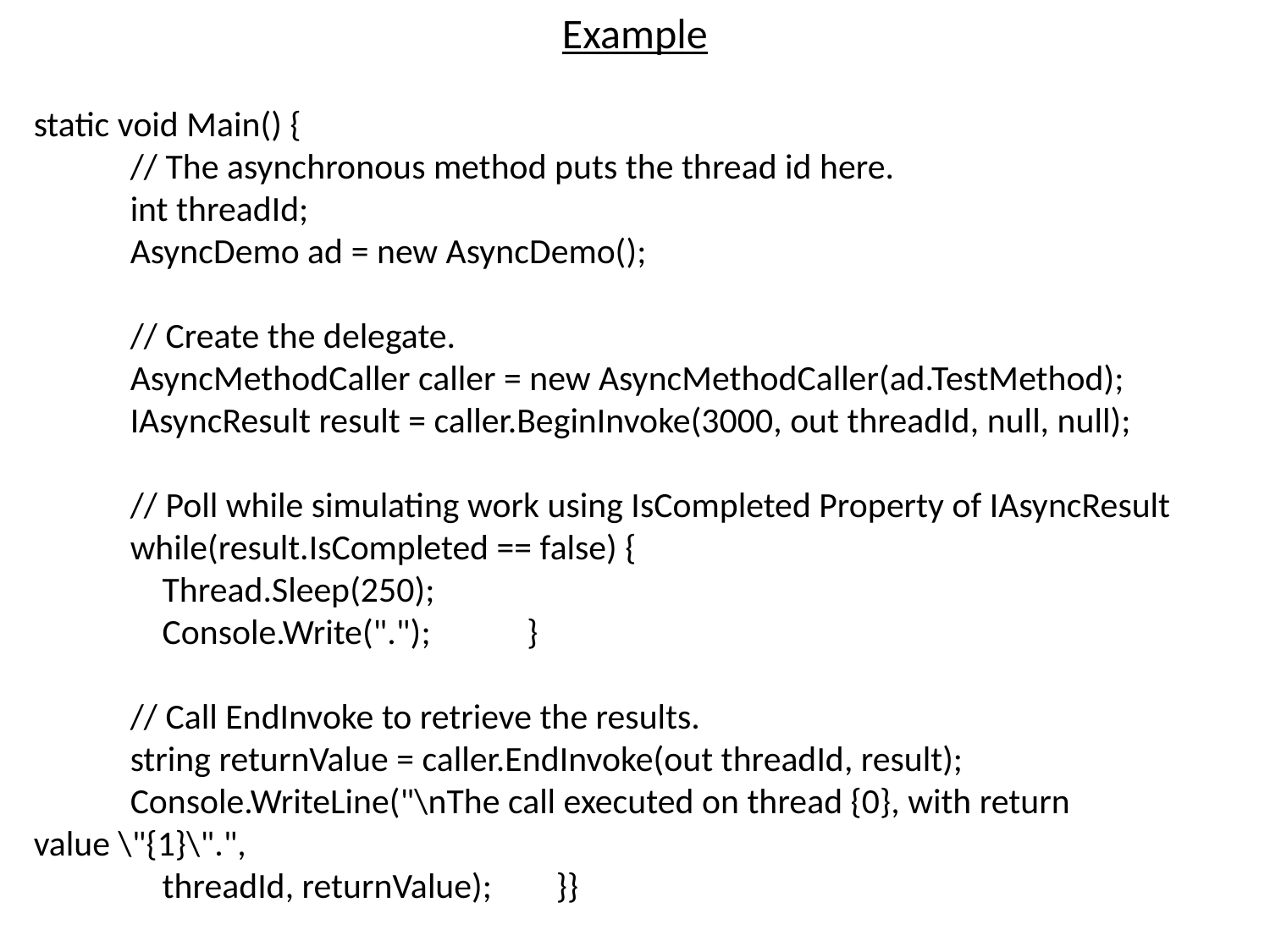

Example

static void Main() {
            // The asynchronous method puts the thread id here.
            int threadId;
            AsyncDemo ad = new AsyncDemo();

            // Create the delegate.
            AsyncMethodCaller caller = new AsyncMethodCaller(ad.TestMethod);
            IAsyncResult result = caller.BeginInvoke(3000, out threadId, null, null);

            // Poll while simulating work using IsCompleted Property of IAsyncResult
            while(result.IsCompleted == false) {
                Thread.Sleep(250);
                Console.Write(".");            }

            // Call EndInvoke to retrieve the results.
            string returnValue = caller.EndInvoke(out threadId, result);
            Console.WriteLine("\nThe call executed on thread {0}, with return value \"{1}\".",
                threadId, returnValue);        }}